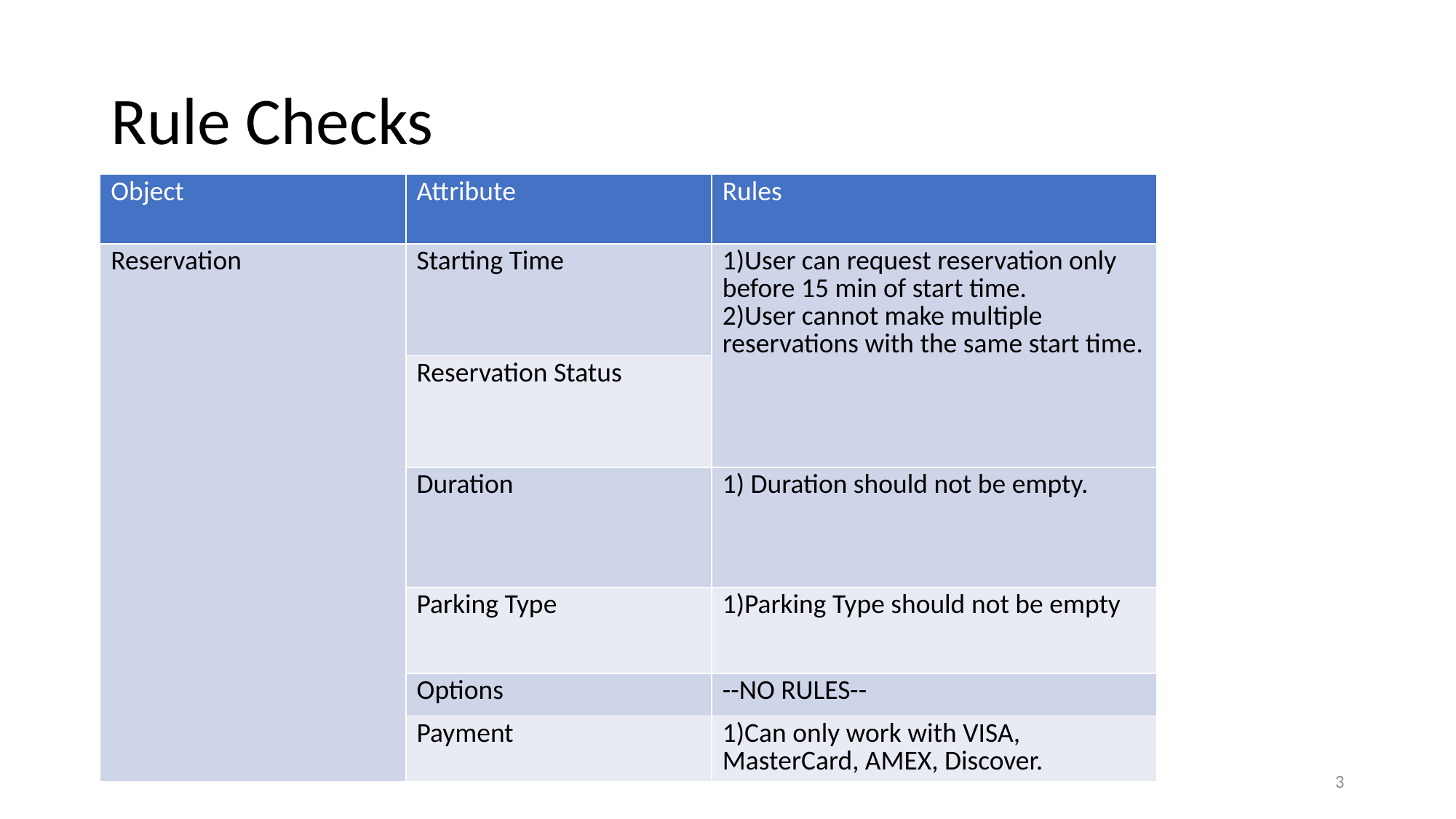

# Rule Checks
| Object | Attribute | Rules |
| --- | --- | --- |
| Reservation | Starting Time | 1)User can request reservation only before 15 min of start time. 2)User cannot make multiple reservations with the same start time. |
|  | Reservation Status |  |
|  | Duration | 1) Duration should not be empty. |
|  | Parking Type | 1)Parking Type should not be empty |
|  | Options | --NO RULES-- |
|  | Payment | 1)Can only work with VISA, MasterCard, AMEX, Discover. |
3